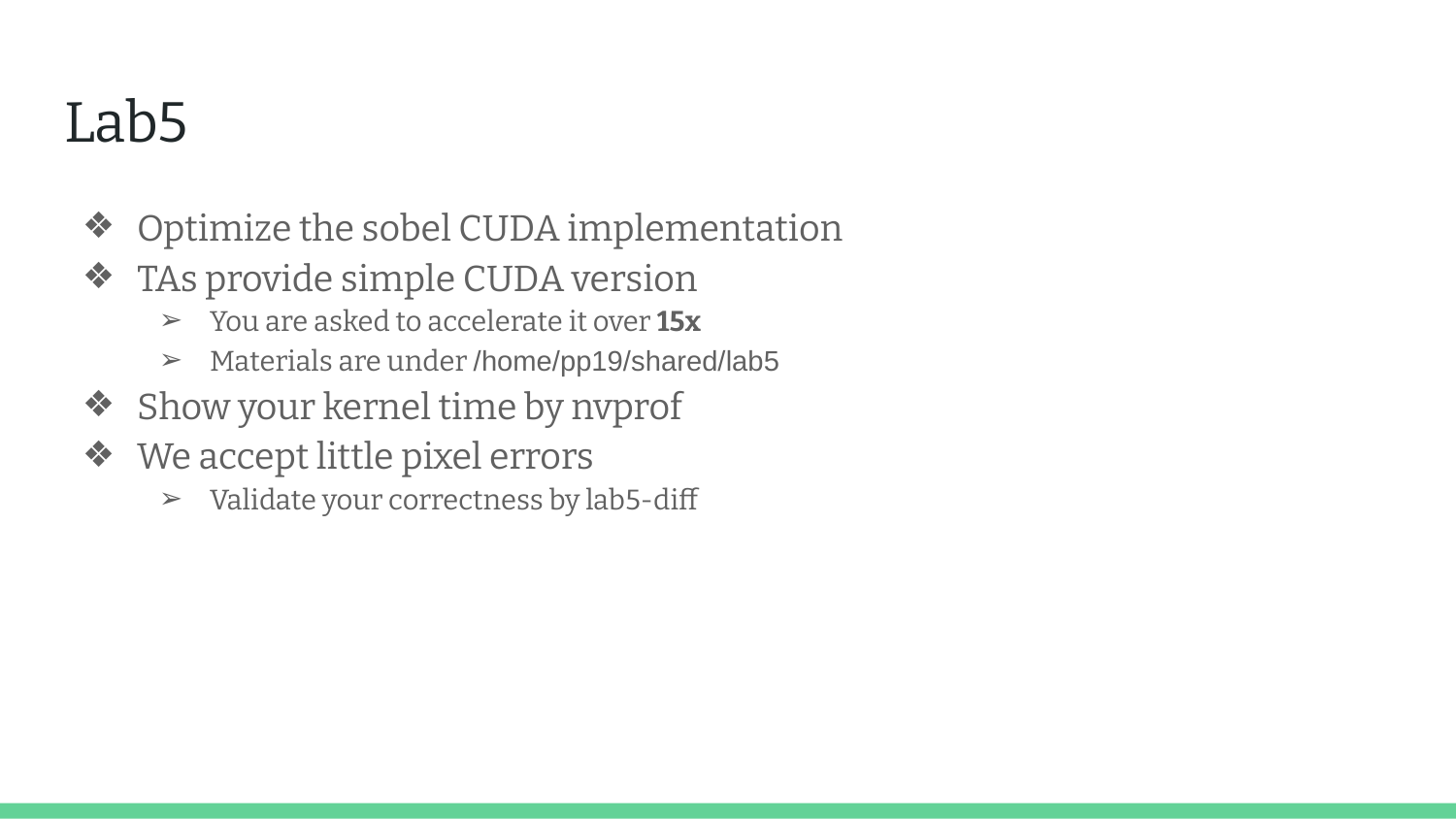

# Lab5
Optimize the sobel CUDA implementation
TAs provide simple CUDA version
You are asked to accelerate it over 15x
Materials are under /home/pp19/shared/lab5
Show your kernel time by nvprof
We accept little pixel errors
Validate your correctness by lab5-diff